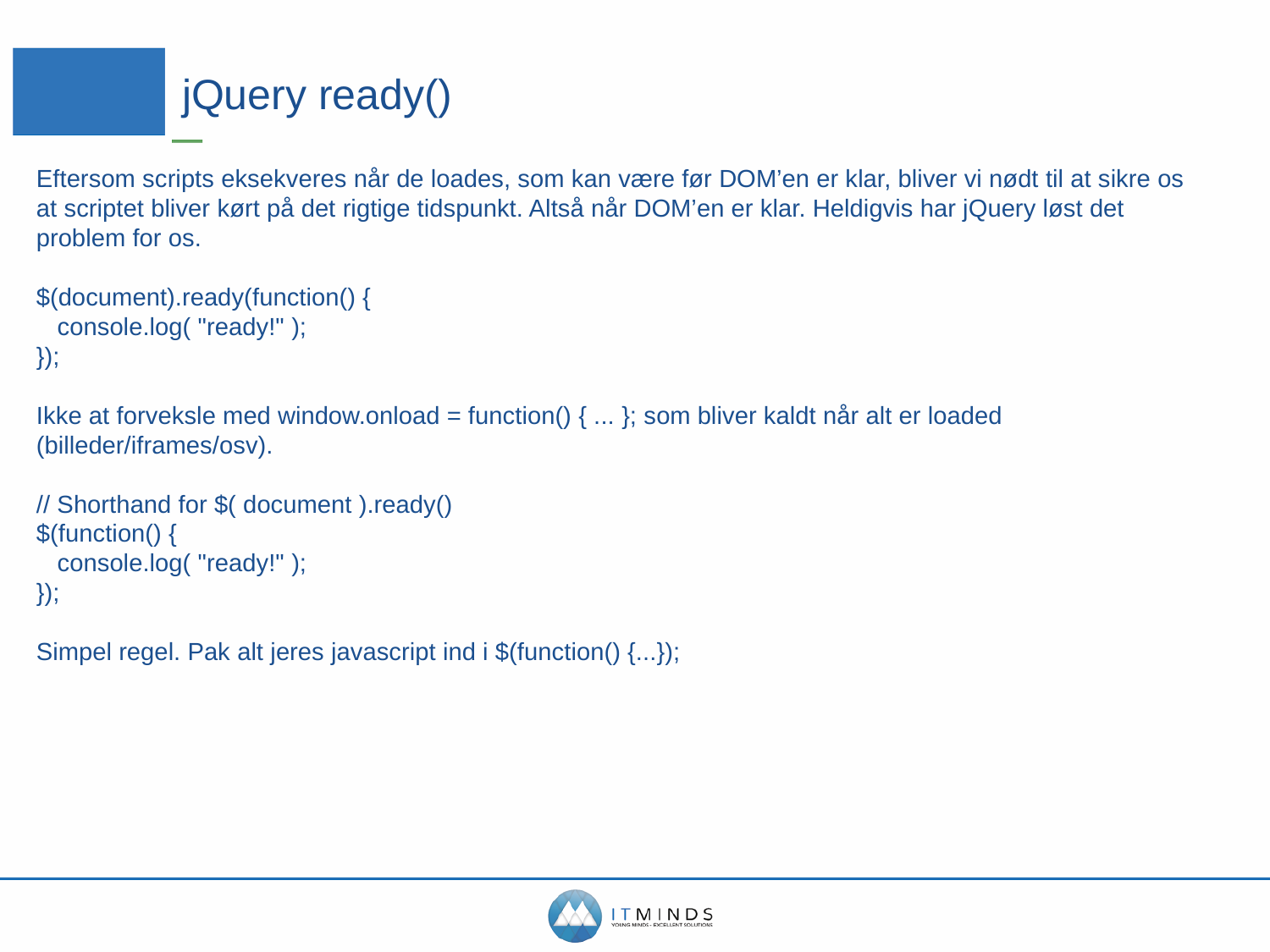

# jQuery ready()

Eftersom scripts eksekveres når de loades, som kan være før DOM’en er klar, bliver vi nødt til at sikre os at scriptet bliver kørt på det rigtige tidspunkt. Altså når DOM’en er klar. Heldigvis har jQuery løst det problem for os.

$(document).ready(function() {
   console.log( "ready!" );
});

Ikke at forveksle med window.onload = function() { ... }; som bliver kaldt når alt er loaded (billeder/iframes/osv).

// Shorthand for $( document ).ready()
$(function() {
   console.log( "ready!" );
});

Simpel regel. Pak alt jeres javascript ind i $(function() {...});